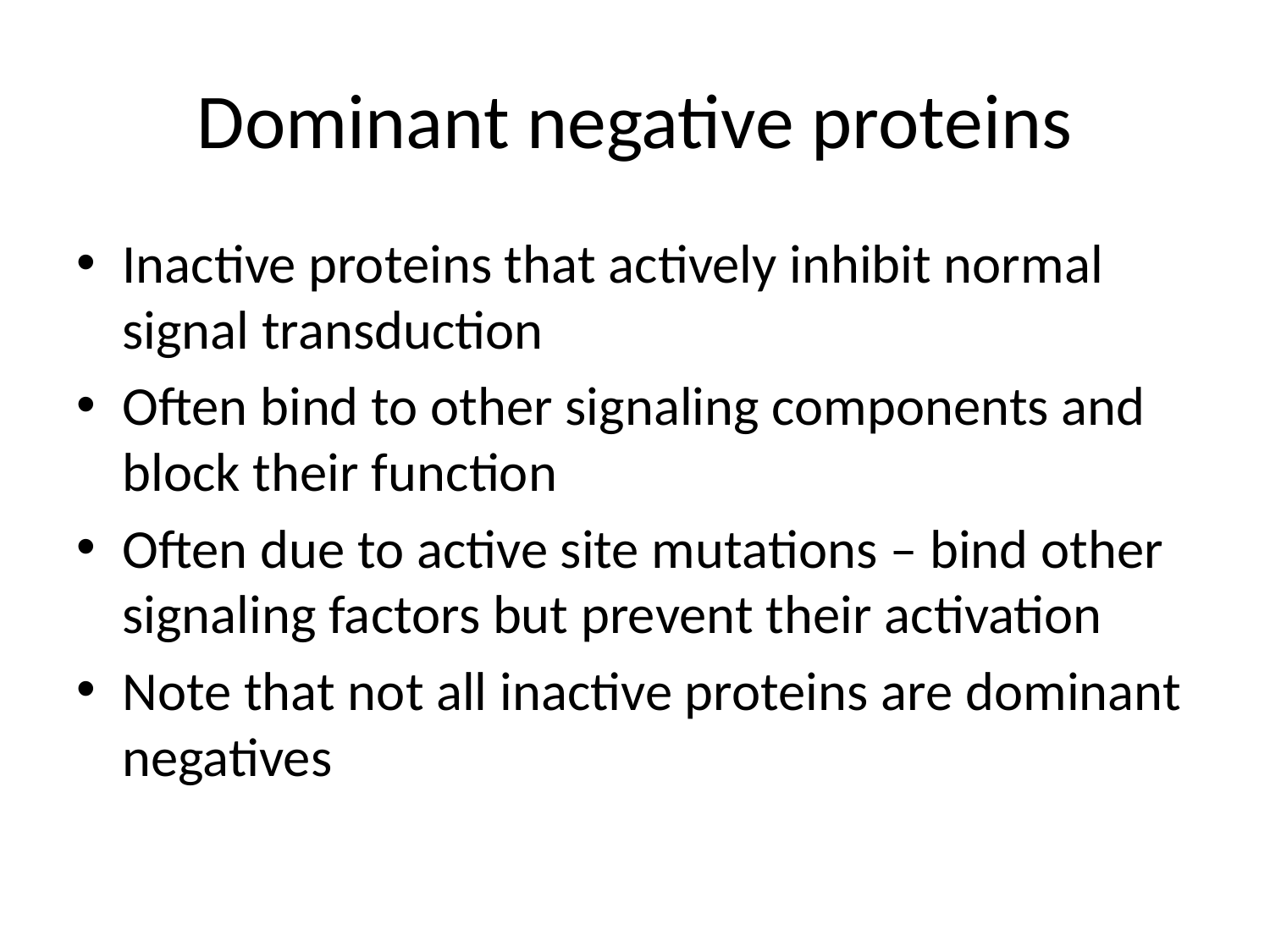

# Dominant negative proteins
Inactive proteins that actively inhibit normal signal transduction
Often bind to other signaling components and block their function
Often due to active site mutations – bind other signaling factors but prevent their activation
Note that not all inactive proteins are dominant negatives